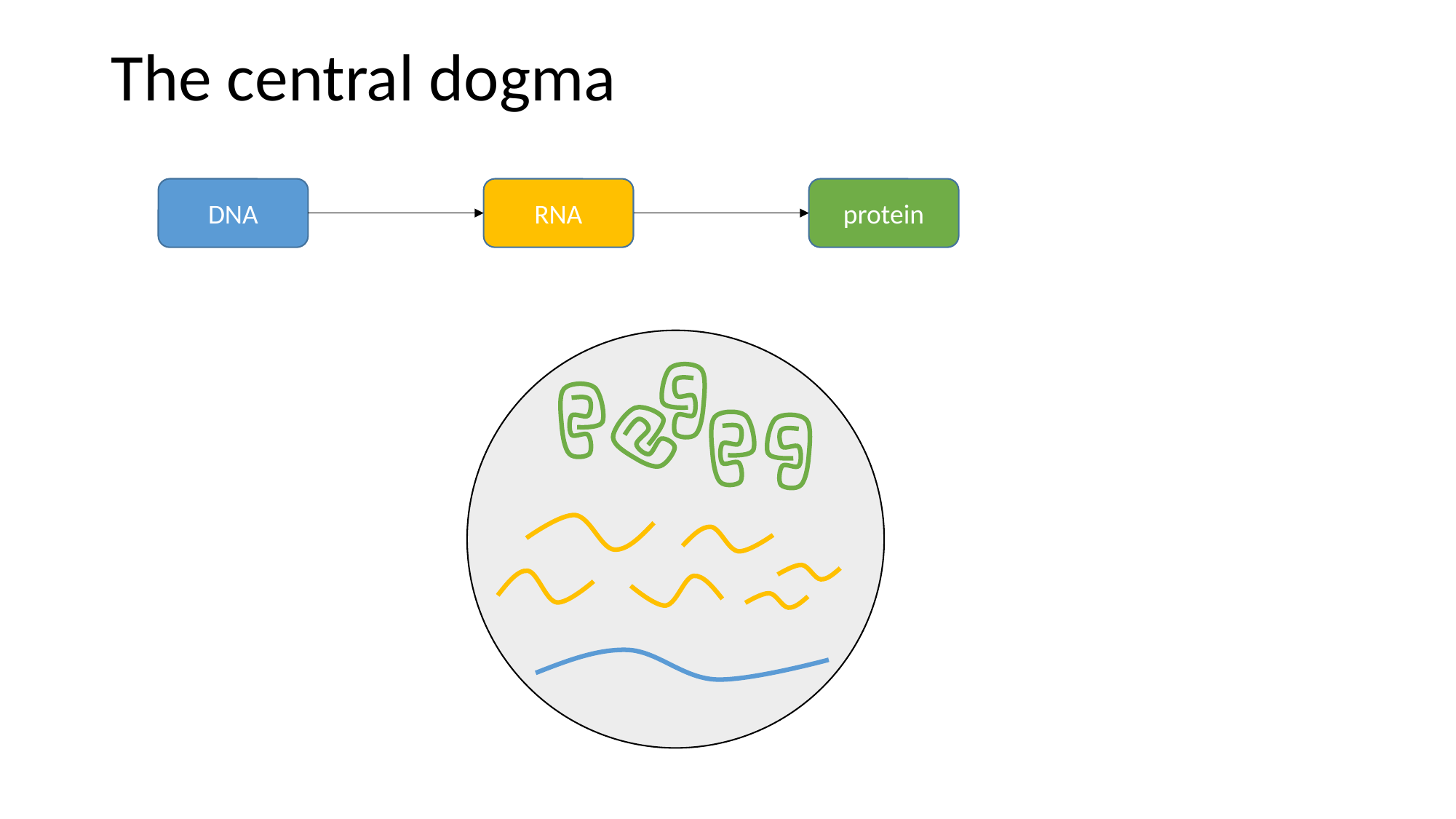

# The central dogma
DNA
RNA
protein